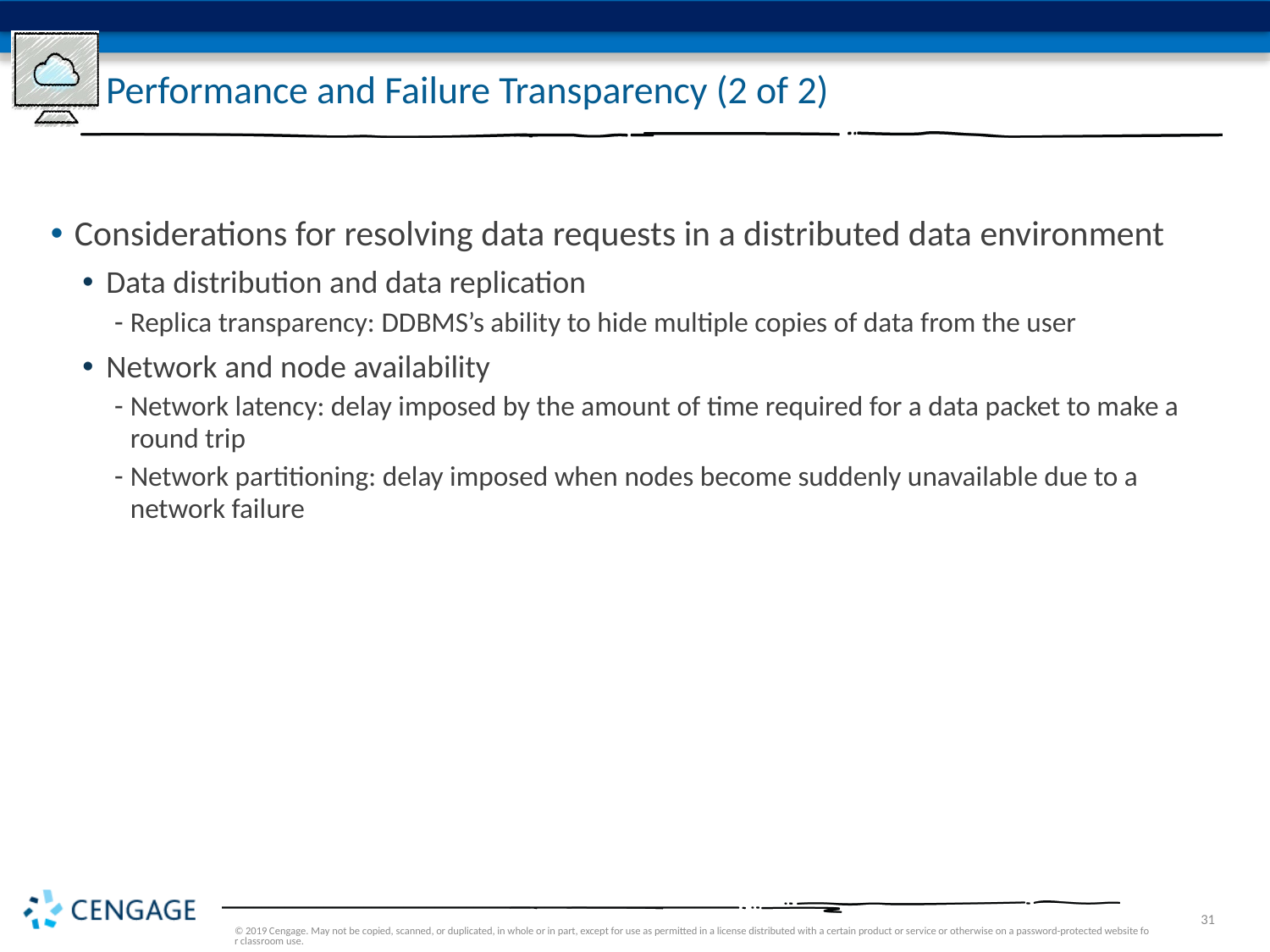

# Performance and Failure Transparency (2 of 2)
Considerations for resolving data requests in a distributed data environment
Data distribution and data replication
Replica transparency: DDBMS’s ability to hide multiple copies of data from the user
Network and node availability
Network latency: delay imposed by the amount of time required for a data packet to make a round trip
Network partitioning: delay imposed when nodes become suddenly unavailable due to a network failure
© 2019 Cengage. May not be copied, scanned, or duplicated, in whole or in part, except for use as permitted in a license distributed with a certain product or service or otherwise on a password-protected website for classroom use.